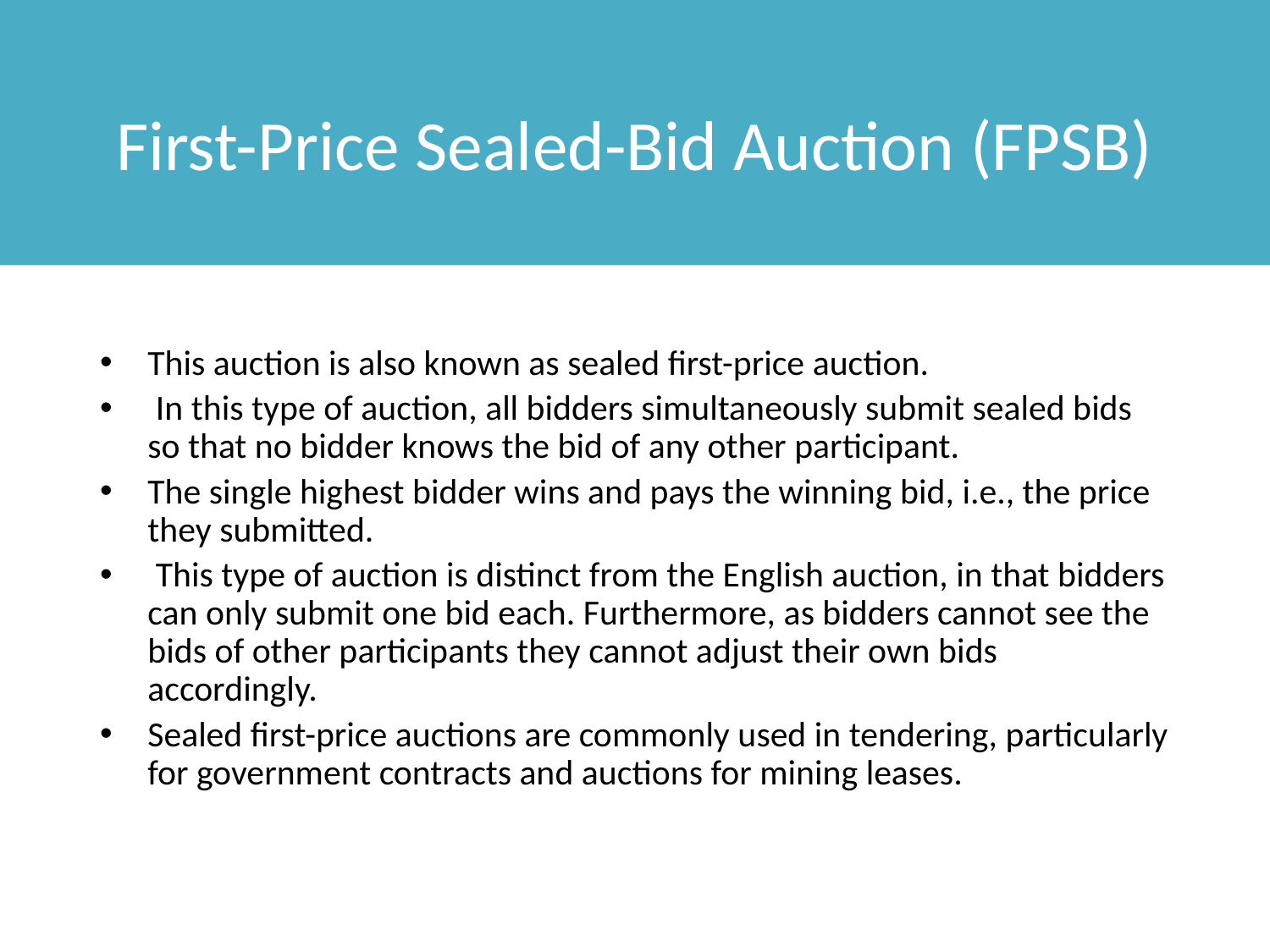

# First-Price Sealed-Bid Auction (FPSB)
This auction is also known as sealed first-price auction.
 In this type of auction, all bidders simultaneously submit sealed bids so that no bidder knows the bid of any other participant.
The single highest bidder wins and pays the winning bid, i.e., the price they submitted.
 This type of auction is distinct from the English auction, in that bidders can only submit one bid each. Furthermore, as bidders cannot see the bids of other participants they cannot adjust their own bids accordingly.
Sealed first-price auctions are commonly used in tendering, particularly for government contracts and auctions for mining leases.